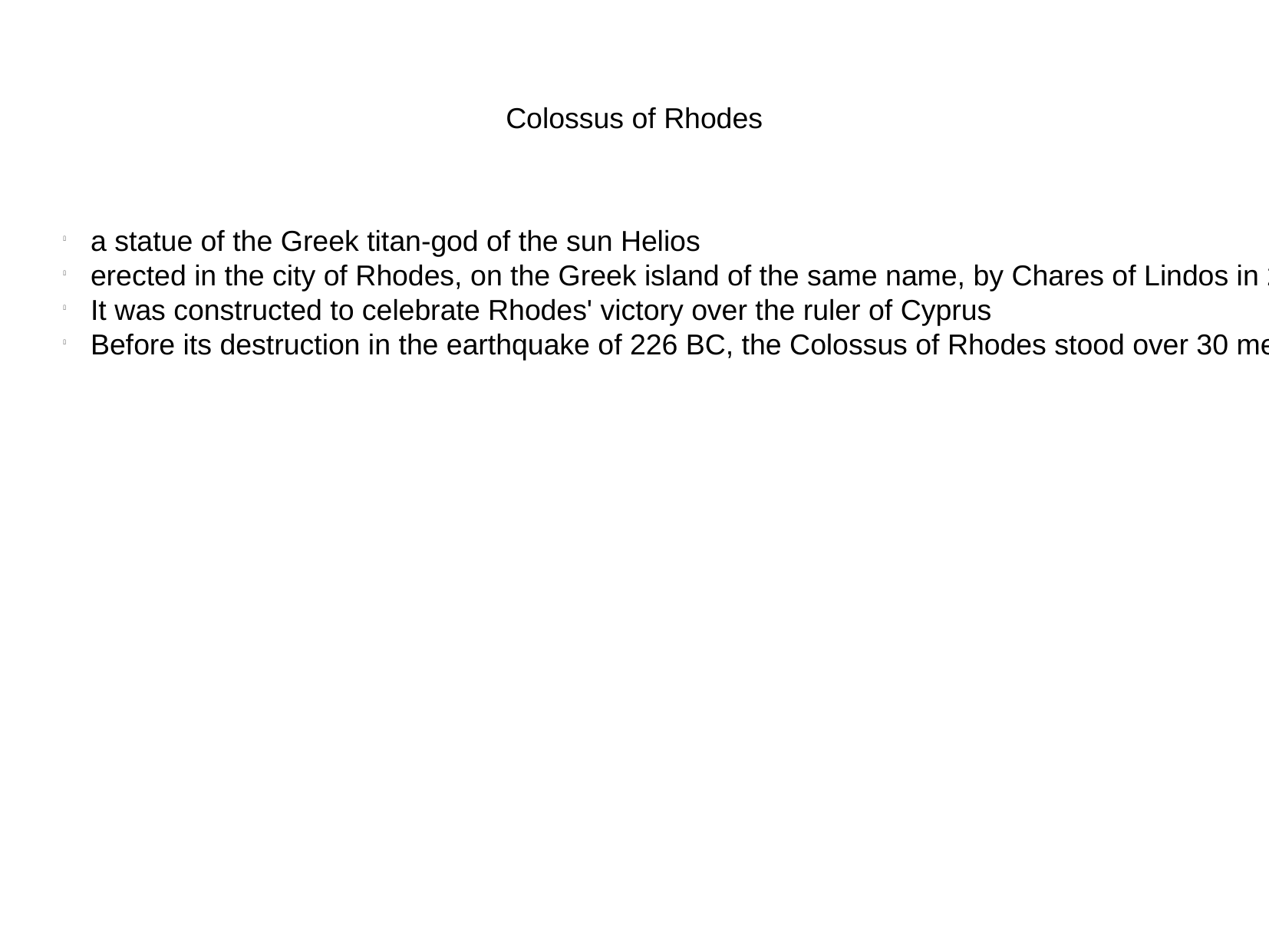

Colossus of Rhodes
a statue of the Greek titan-god of the sun Helios
erected in the city of Rhodes, on the Greek island of the same name, by Chares of Lindos in 280 BC
It was constructed to celebrate Rhodes' victory over the ruler of Cyprus
Before its destruction in the earthquake of 226 BC, the Colossus of Rhodes stood over 30 metres (98 feet) high, making it one of the tallest statues of the ancient world.